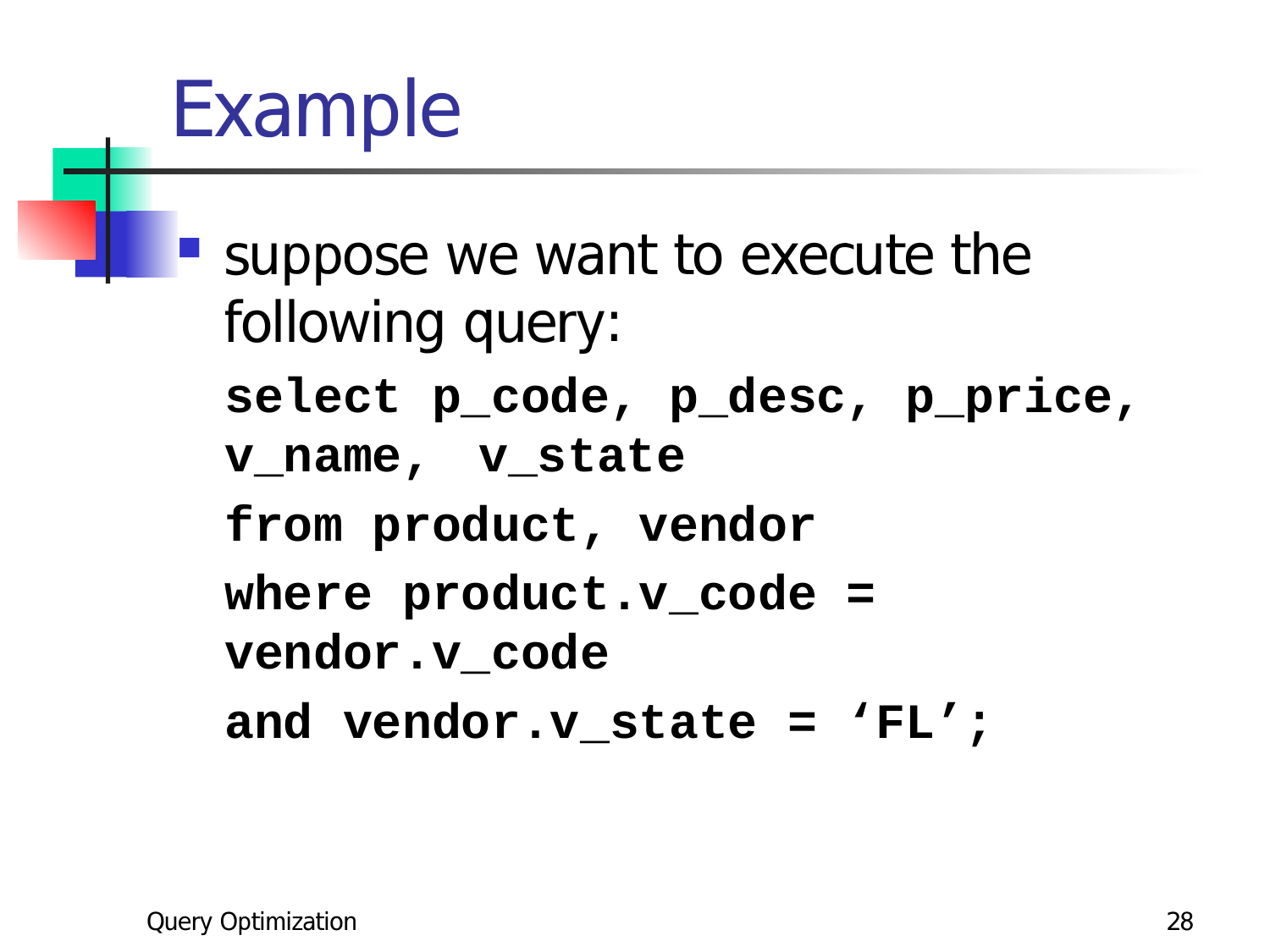

# Example
suppose we want to execute the following query:
	select p_code, p_desc, p_price, v_name, 	v_state
	from product, vendor
	where product.v_code = vendor.v_code
	and vendor.v_state = ‘FL’;
Query Optimization
28